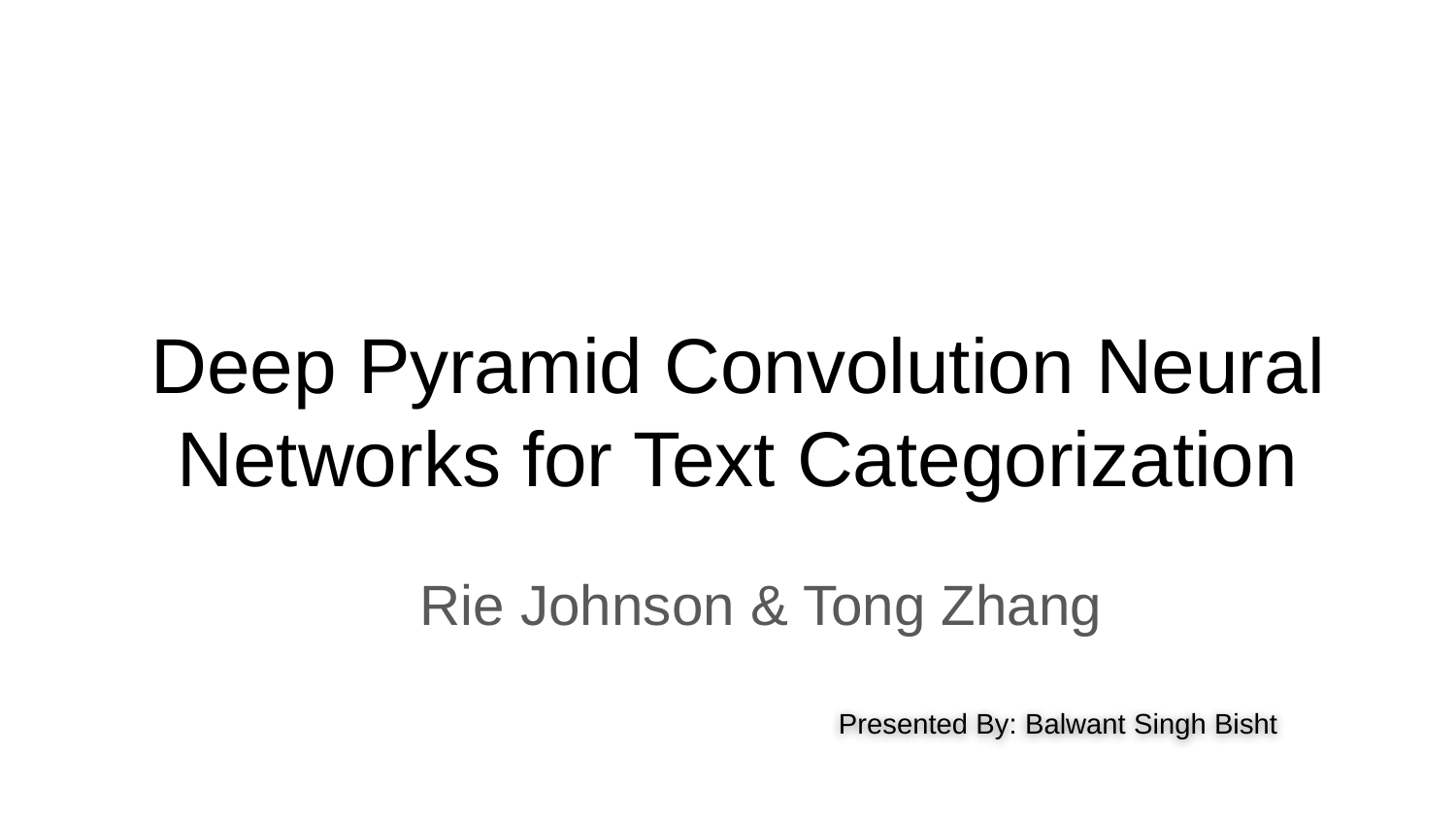

# Deep Pyramid Convolution Neural Networks for Text Categorization

Rie Johnson & Tong Zhang

Presented By: Balwant Singh Bisht